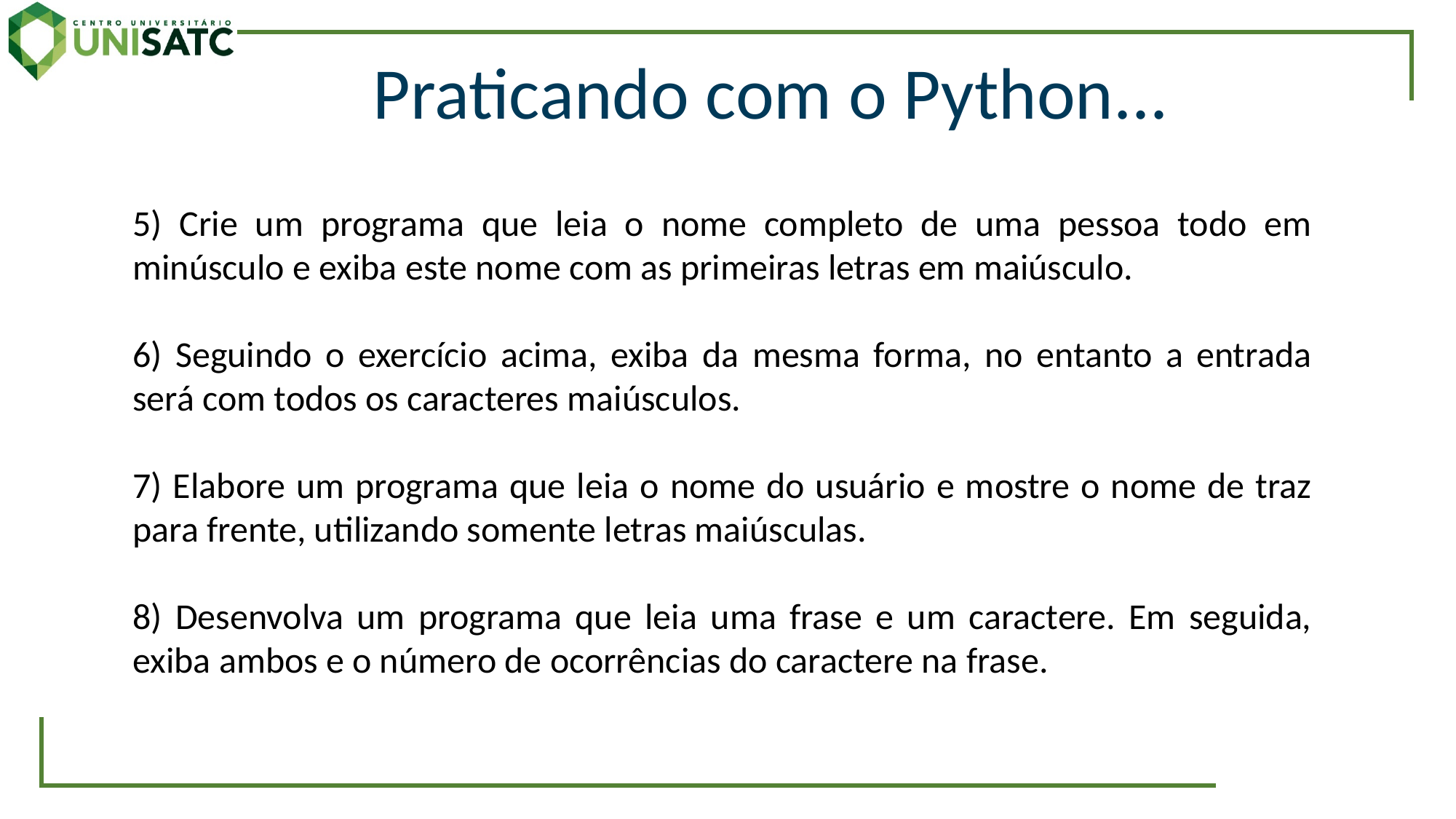

Praticando com o Python...
5) Crie um programa que leia o nome completo de uma pessoa todo em minúsculo e exiba este nome com as primeiras letras em maiúsculo.

6) Seguindo o exercício acima, exiba da mesma forma, no entanto a entrada será com todos os caracteres maiúsculos.

7) Elabore um programa que leia o nome do usuário e mostre o nome de traz para frente, utilizando somente letras maiúsculas.

8) Desenvolva um programa que leia uma frase e um caractere. Em seguida, exiba ambos e o número de ocorrências do caractere na frase.